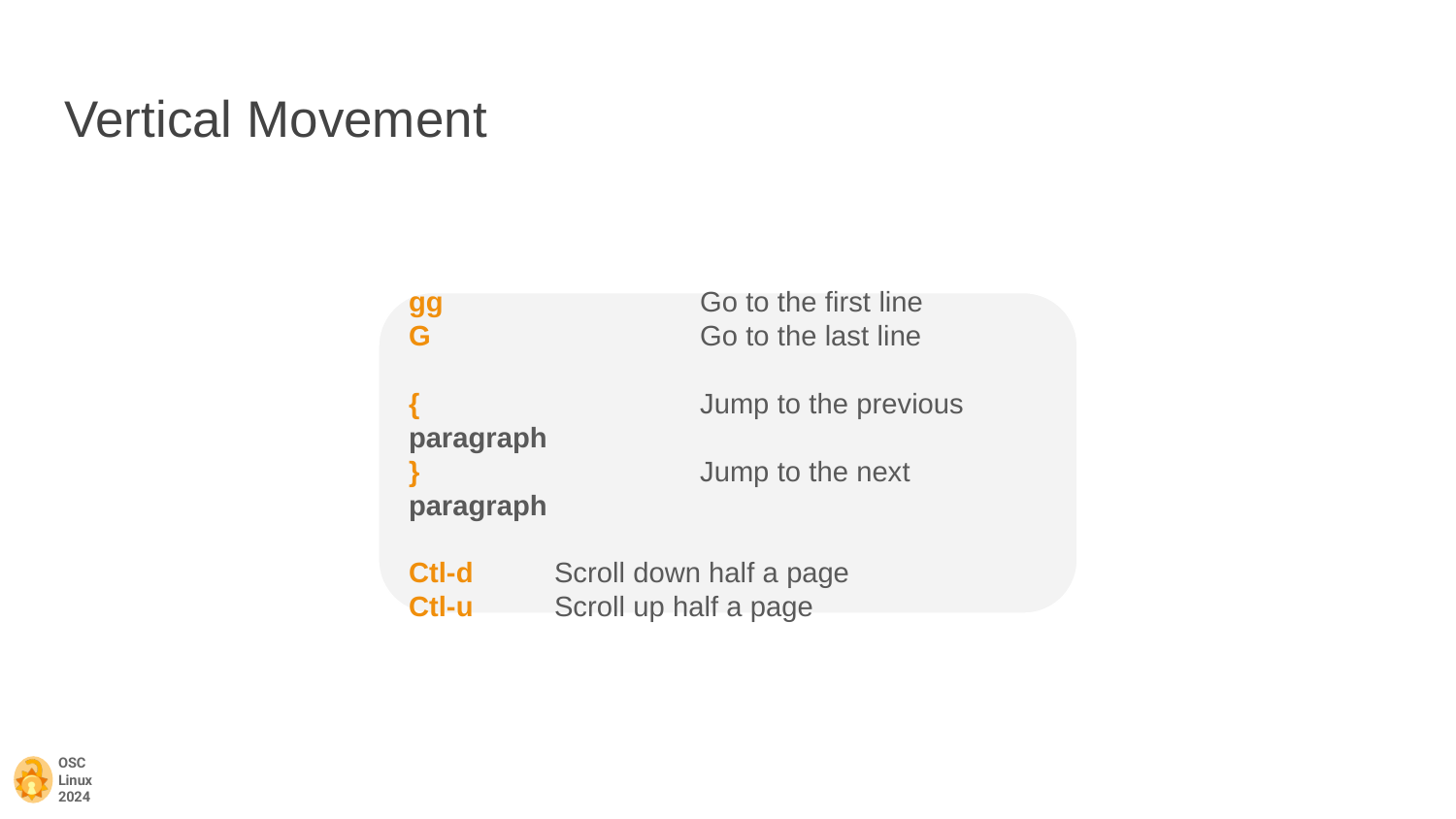

# Vertical Movement
gg 		Go to the first line
G 		Go to the last line

{ 		Jump to the previous paragraph
} 		Jump to the next paragraph

Ctl-d 	Scroll down half a page
Ctl-u	Scroll up half a page